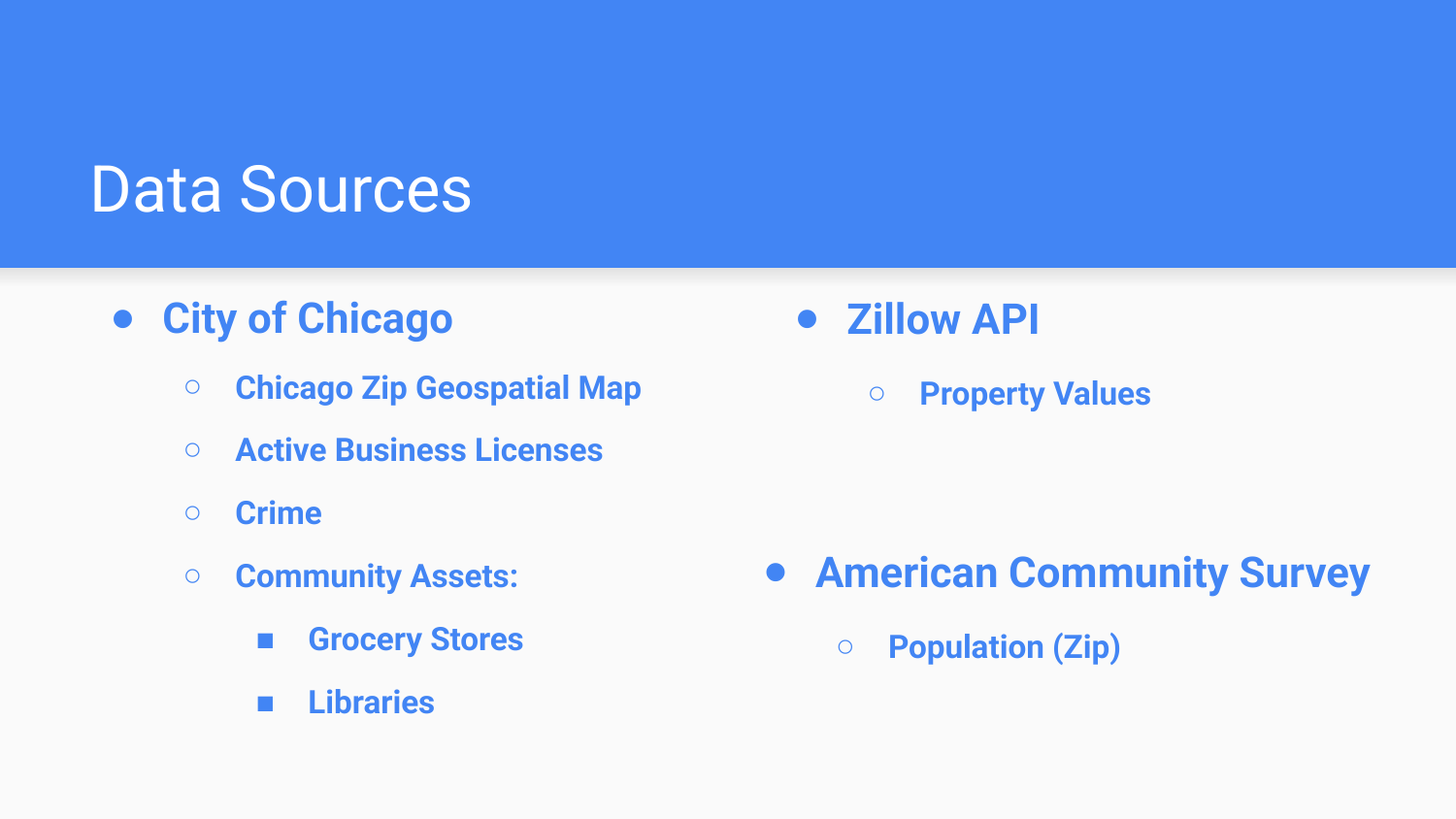

# Data Sources
City of Chicago
Chicago Zip Geospatial Map
Active Business Licenses
Crime
Community Assets:
Grocery Stores
Libraries
Zillow API
Property Values
American Community Survey
Population (Zip)